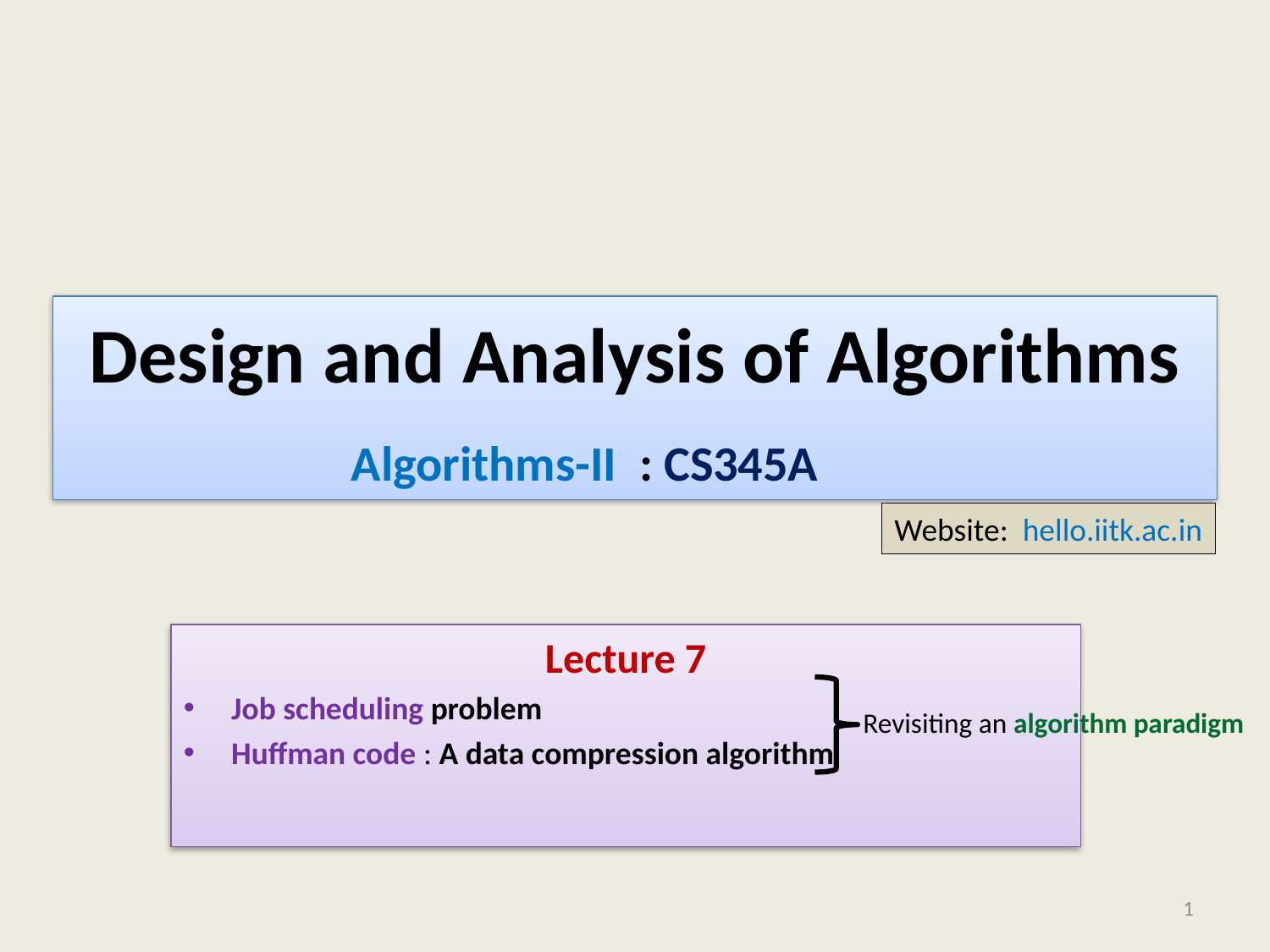

# Design and Analysis of Algorithms
Algorithms-II  : CS345A
Website:  hello.iitk.ac.in
Lecture 7
Job scheduling problem
Huffman code : A data compression algorithm

Revisiting an algorithm paradigm
1